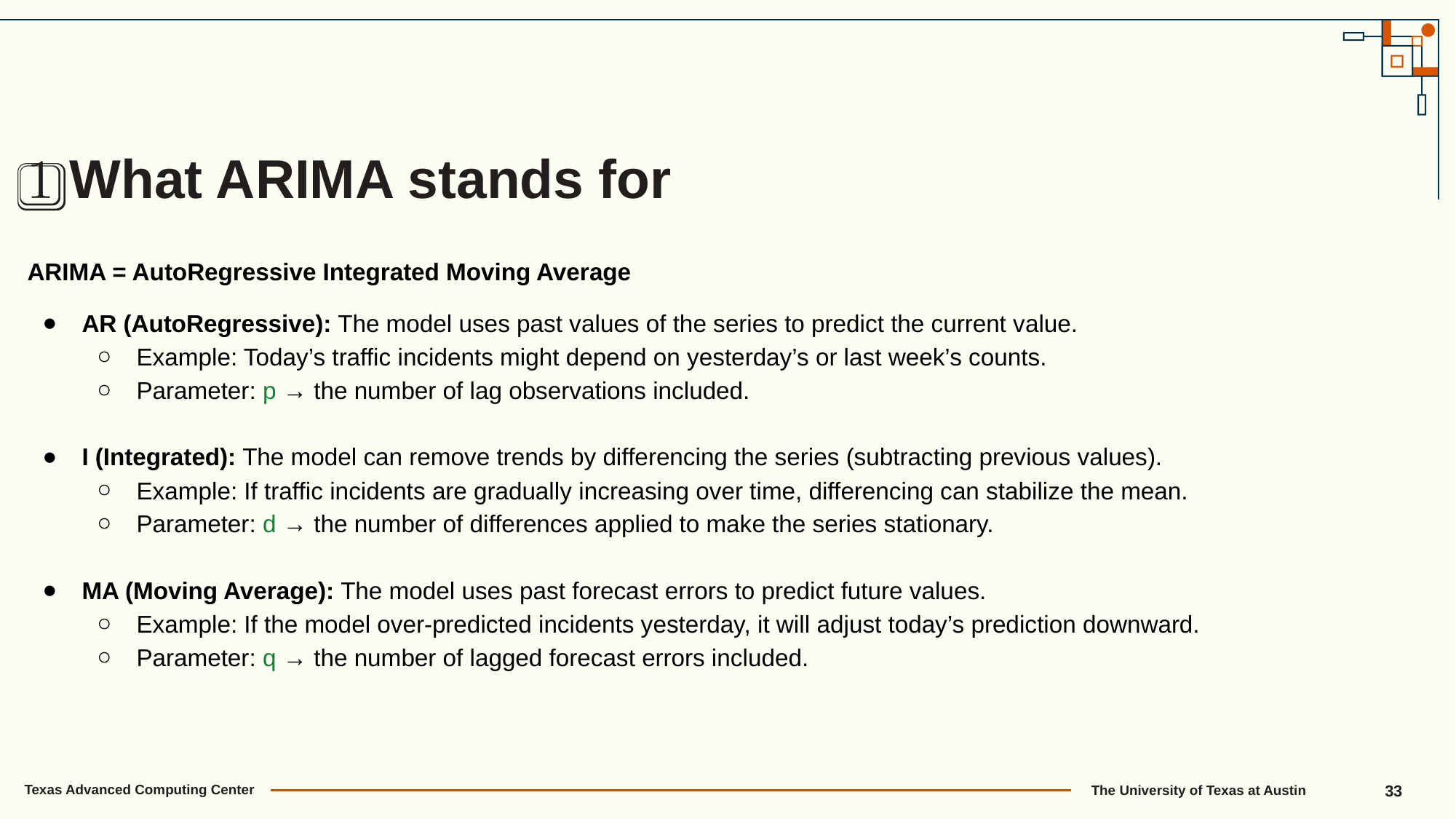

1️⃣ What ARIMA stands for
ARIMA = AutoRegressive Integrated Moving Average
AR (AutoRegressive): The model uses past values of the series to predict the current value.
Example: Today’s traffic incidents might depend on yesterday’s or last week’s counts.
Parameter: p → the number of lag observations included.
I (Integrated): The model can remove trends by differencing the series (subtracting previous values).
Example: If traffic incidents are gradually increasing over time, differencing can stabilize the mean.
Parameter: d → the number of differences applied to make the series stationary.
MA (Moving Average): The model uses past forecast errors to predict future values.
Example: If the model over-predicted incidents yesterday, it will adjust today’s prediction downward.
Parameter: q → the number of lagged forecast errors included.